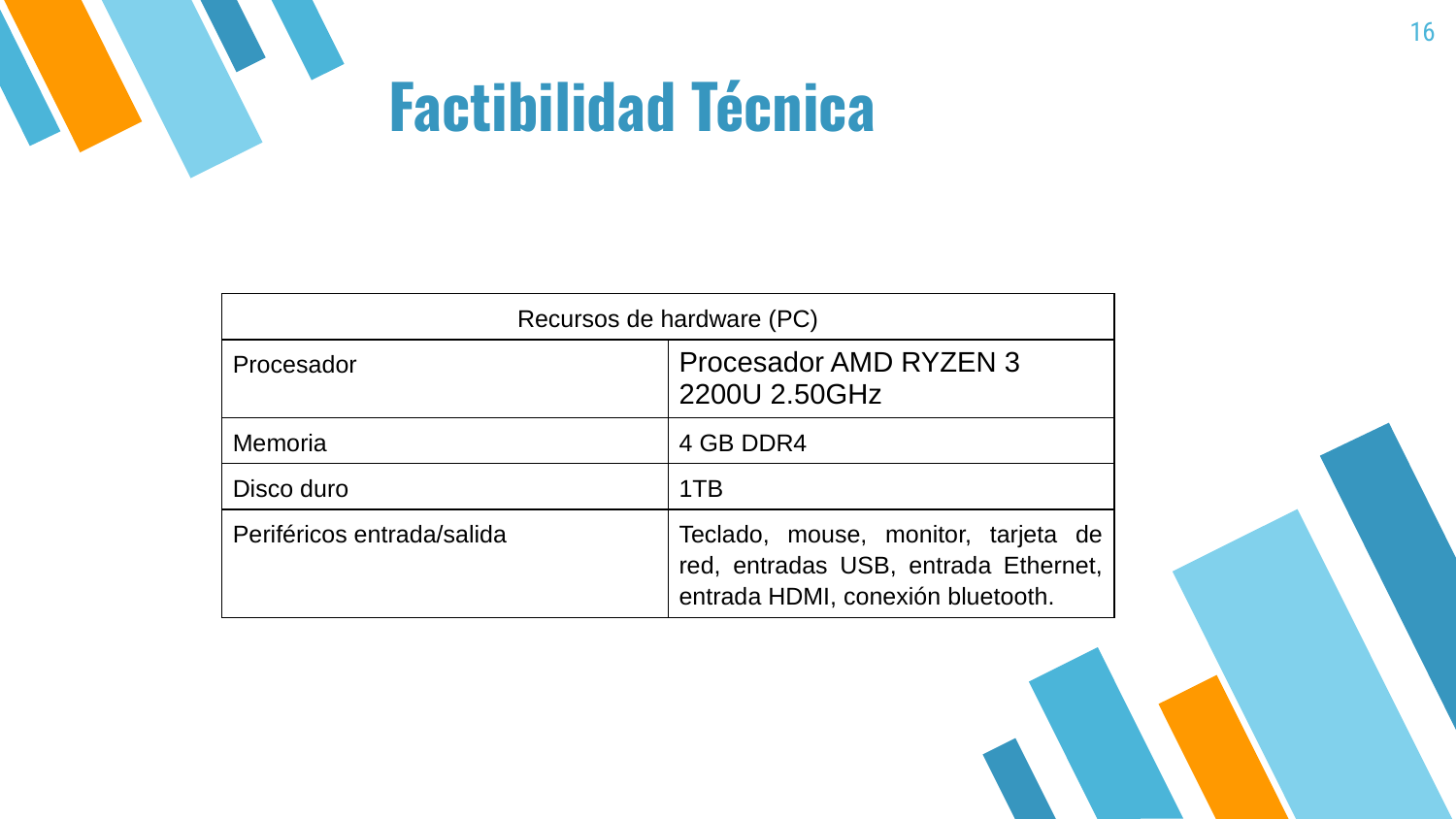

16
Factibilidad Técnica
| Recursos de hardware (PC) |  |
| --- | --- |
| Procesador | Procesador AMD RYZEN 3 2200U 2.50GHz |
| Memoria | 4 GB DDR4 |
| Disco duro | 1TB |
| Periféricos entrada/salida | Teclado, mouse, monitor, tarjeta de red, entradas USB, entrada Ethernet, entrada HDMI, conexión bluetooth. |